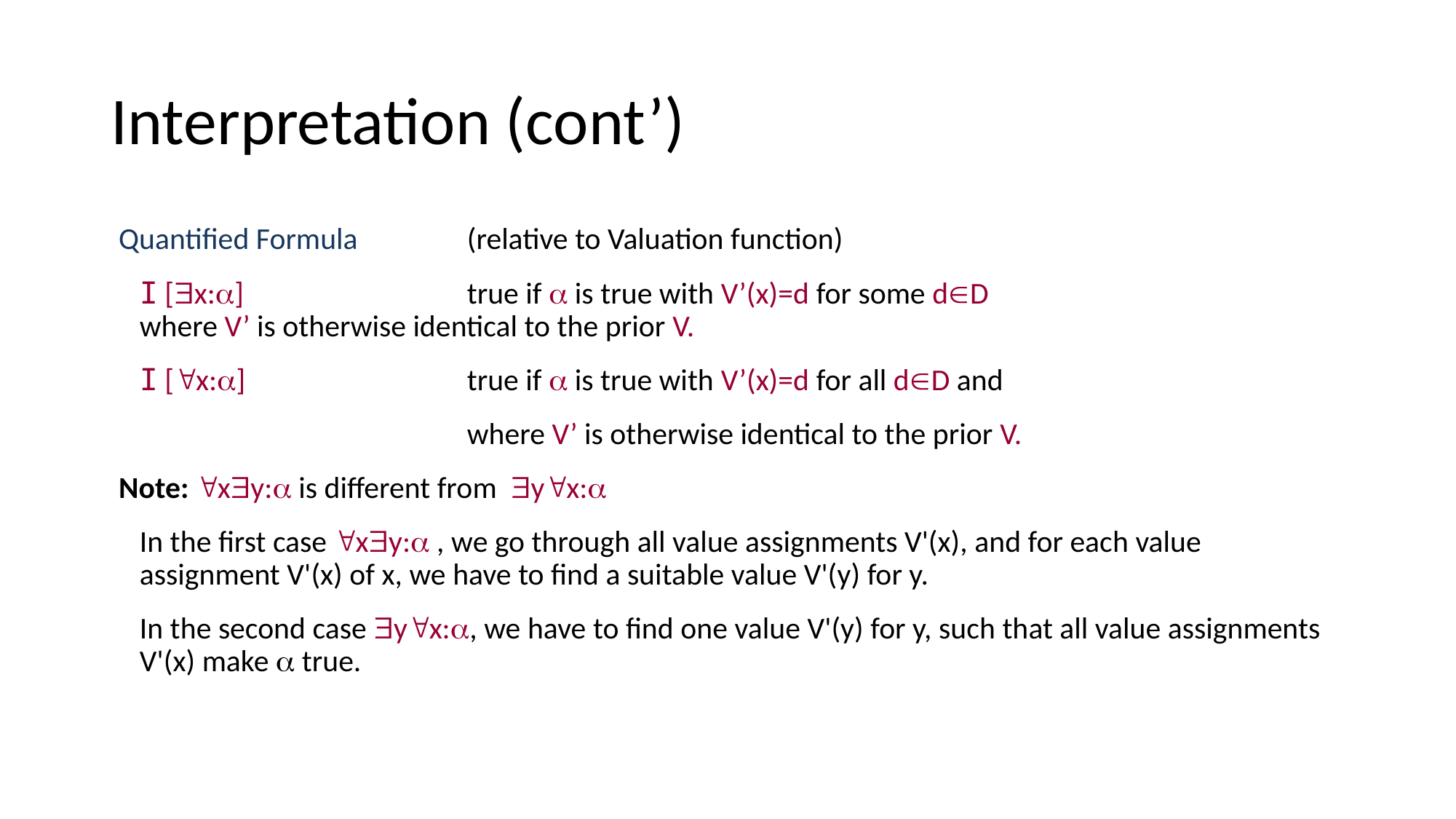

# Interpretation (cont’)
Quantified Formula	(relative to Valuation function)
	I [∃x:α] 		true if α is true with V’(x)=d for some d∈D 	 			where V’ is otherwise identical to the prior V.
	I [∀x:α] 		true if α is true with V’(x)=d for all d∈D and
				where V’ is otherwise identical to the prior V.
Note: ∀x∃y:α is different from  ∃y∀x:α
	In the first case ∀x∃y:α , we go through all value assignments V'(x), and for each value assignment V'(x) of x, we have to find a suitable value V'(y) for y.
	In the second case ∃y∀x:α, we have to find one value V'(y) for y, such that all value assignments V'(x) make α true.